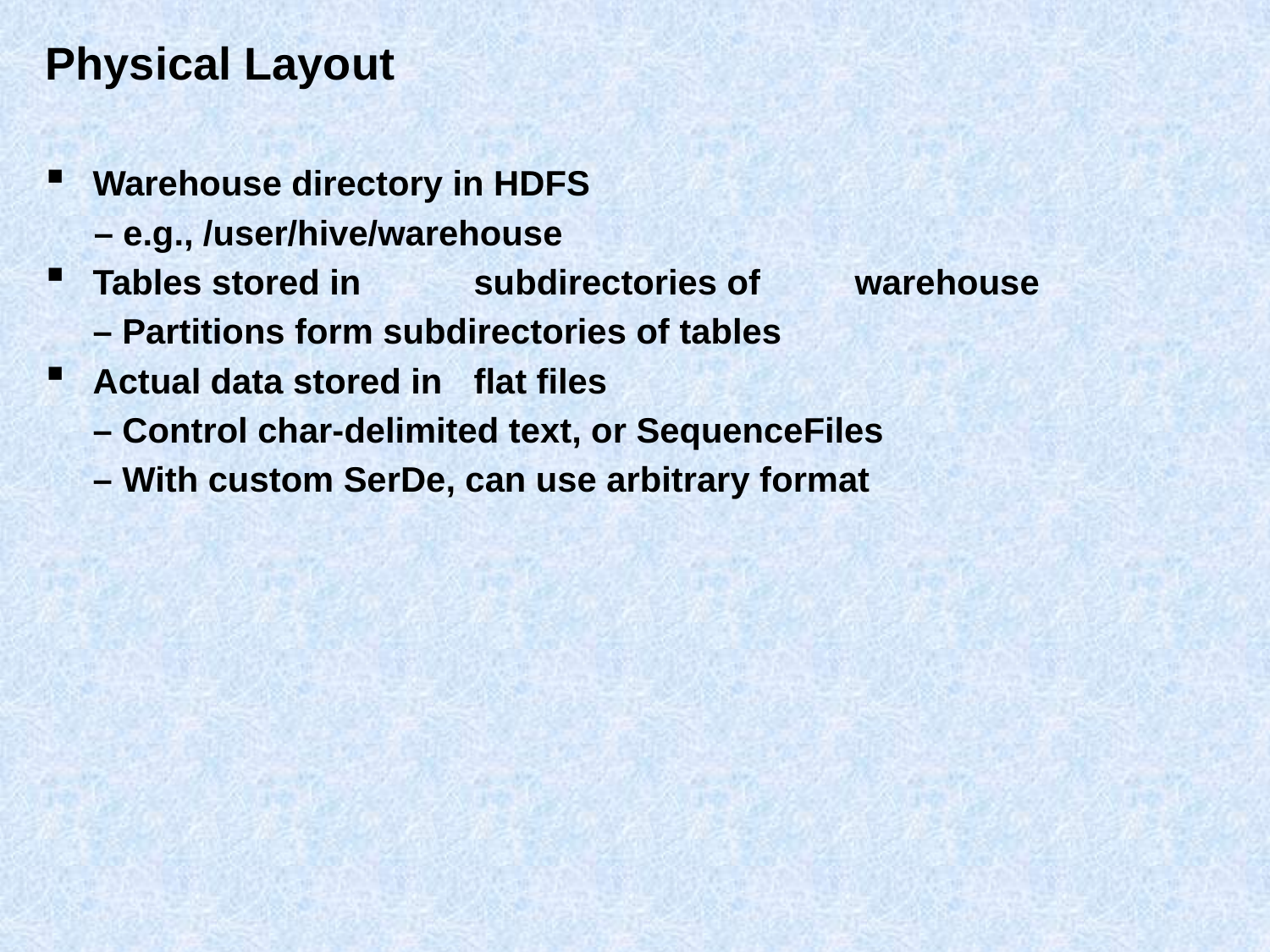

# Physical Layout
Warehouse directory in HDFS
     – e.g., /user/hive/warehouse
Tables stored in	subdirectories of	warehouse
	– Partitions form subdirectories of tables
Actual data stored in	flat files
	– Control char-delimited text, or SequenceFiles
	– With custom SerDe, can use arbitrary format